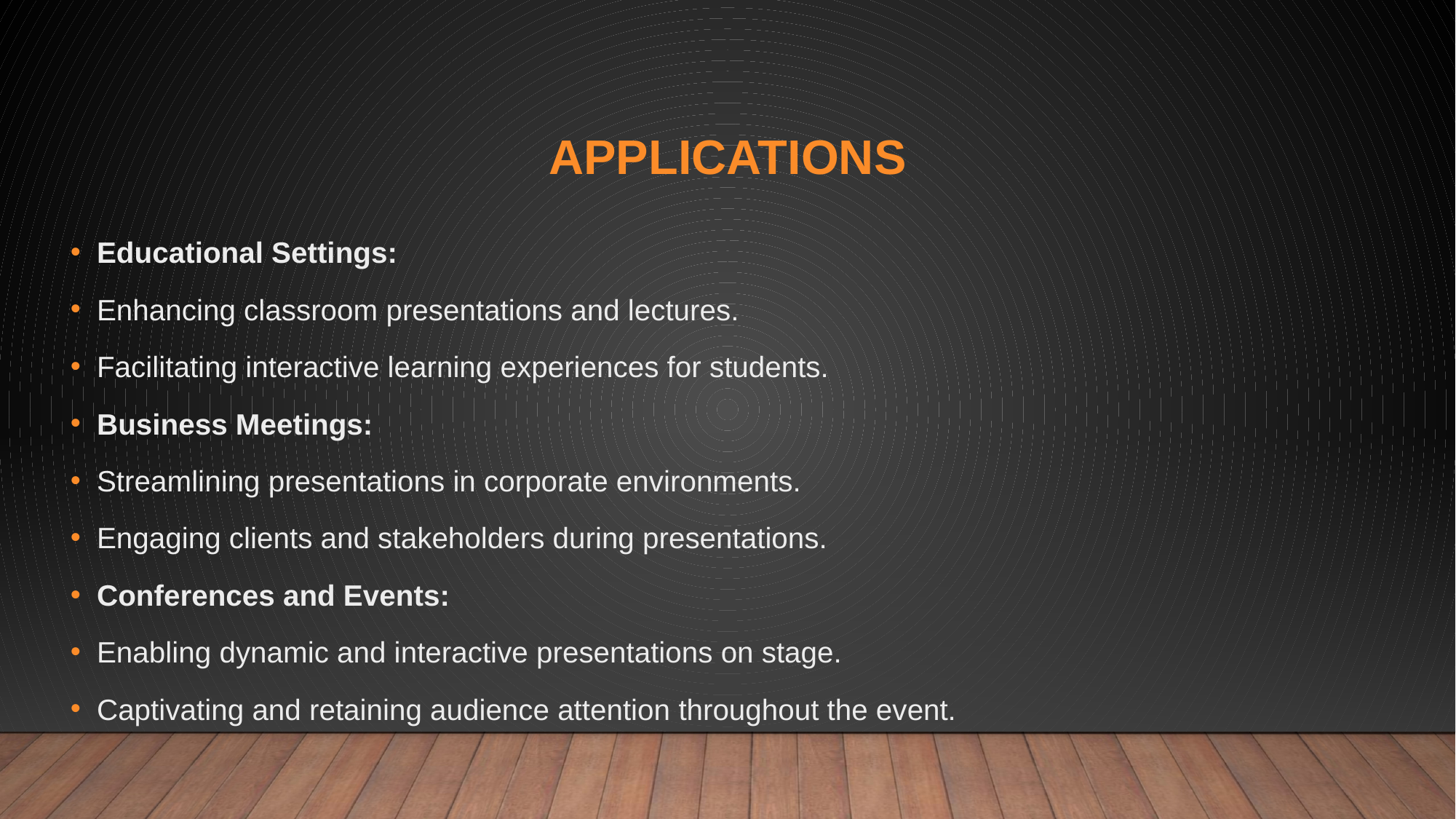

# Applications
Educational Settings:
Enhancing classroom presentations and lectures.
Facilitating interactive learning experiences for students.
Business Meetings:
Streamlining presentations in corporate environments.
Engaging clients and stakeholders during presentations.
Conferences and Events:
Enabling dynamic and interactive presentations on stage.
Captivating and retaining audience attention throughout the event.